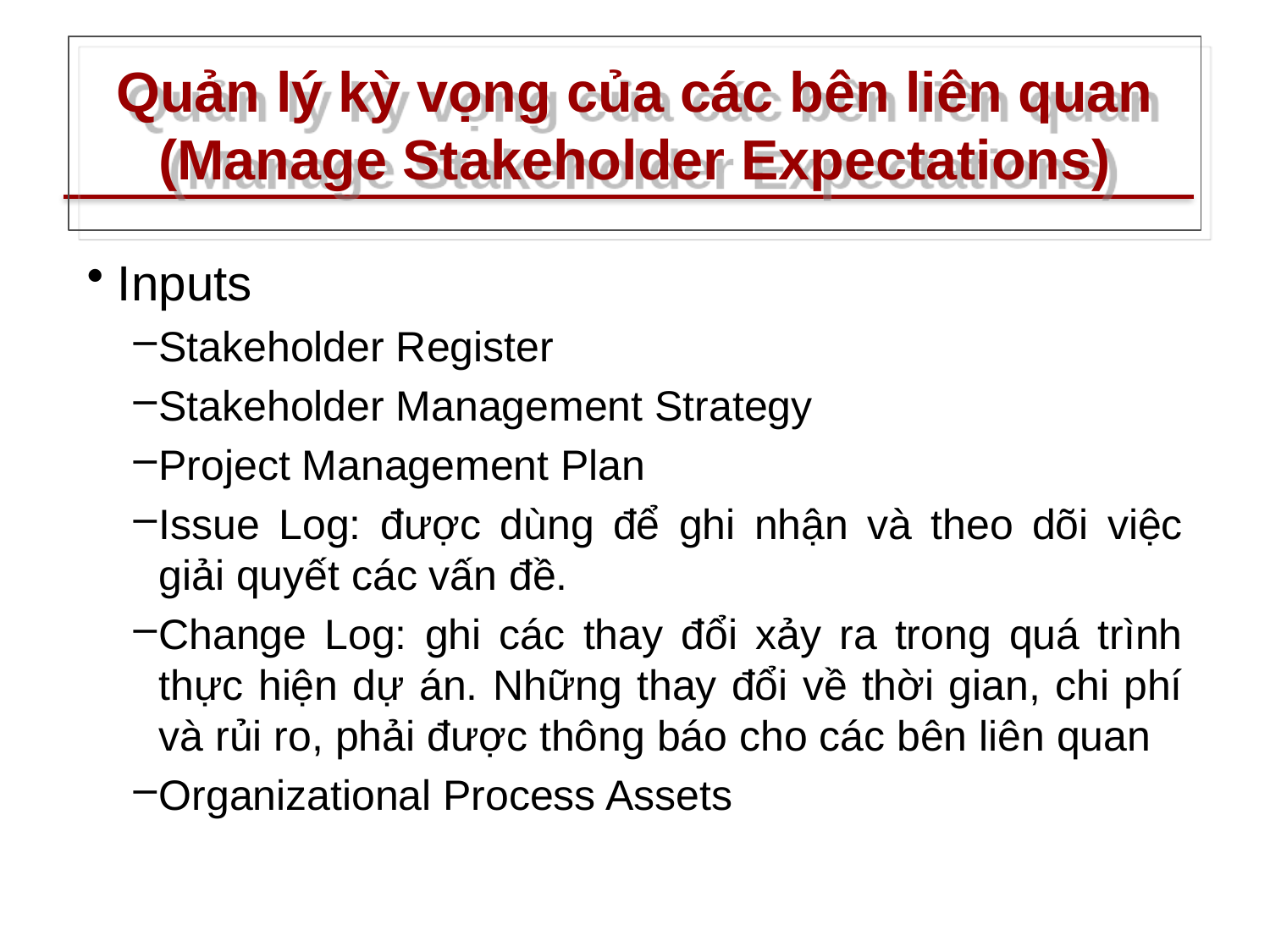

# Quản lý kỳ vọng của các bên liên quan (Manage Stakeholder Expectations)
Inputs
Stakeholder Register
Stakeholder Management Strategy
Project Management Plan
Issue Log: được dùng để ghi nhận và theo dõi việc giải quyết các vấn đề.
Change Log: ghi các thay đổi xảy ra trong quá trình thực hiện dự án. Những thay đổi về thời gian, chi phí và rủi ro, phải được thông báo cho các bên liên quan
Organizational Process Assets